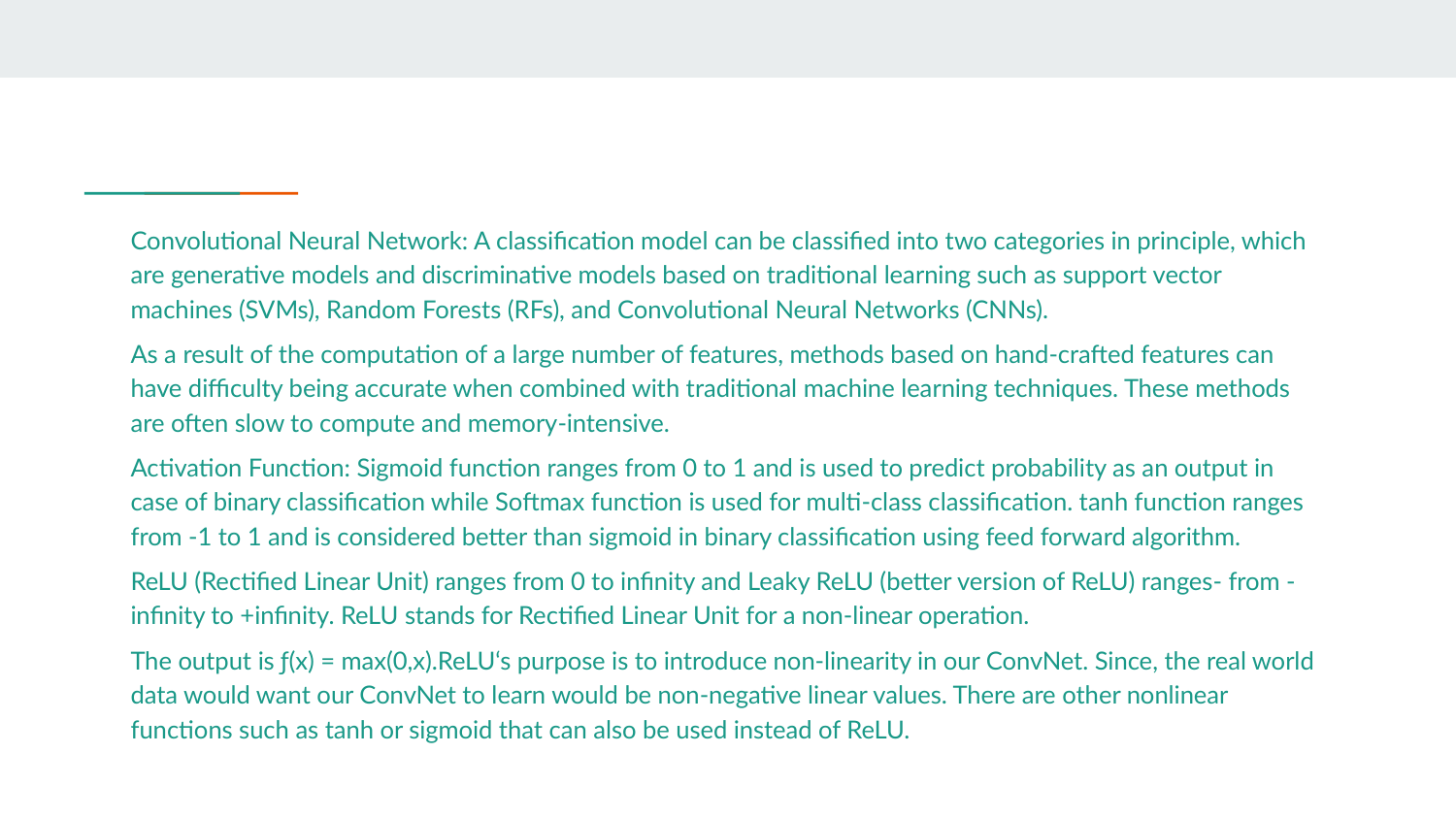

Convolutional Neural Network: A classification model can be classified into two categories in principle, which are generative models and discriminative models based on traditional learning such as support vector machines (SVMs), Random Forests (RFs), and Convolutional Neural Networks (CNNs).
As a result of the computation of a large number of features, methods based on hand-crafted features can have difficulty being accurate when combined with traditional machine learning techniques. These methods are often slow to compute and memory-intensive.
Activation Function: Sigmoid function ranges from 0 to 1 and is used to predict probability as an output in case of binary classification while Softmax function is used for multi-class classification. tanh function ranges from -1 to 1 and is considered better than sigmoid in binary classification using feed forward algorithm.
ReLU (Rectified Linear Unit) ranges from 0 to infinity and Leaky ReLU (better version of ReLU) ranges- from -infinity to +infinity. ReLU stands for Rectified Linear Unit for a non-linear operation.
The output is ƒ(x) = max(0,x).ReLU‘s purpose is to introduce non-linearity in our ConvNet. Since, the real world data would want our ConvNet to learn would be non-negative linear values. There are other nonlinear functions such as tanh or sigmoid that can also be used instead of ReLU.